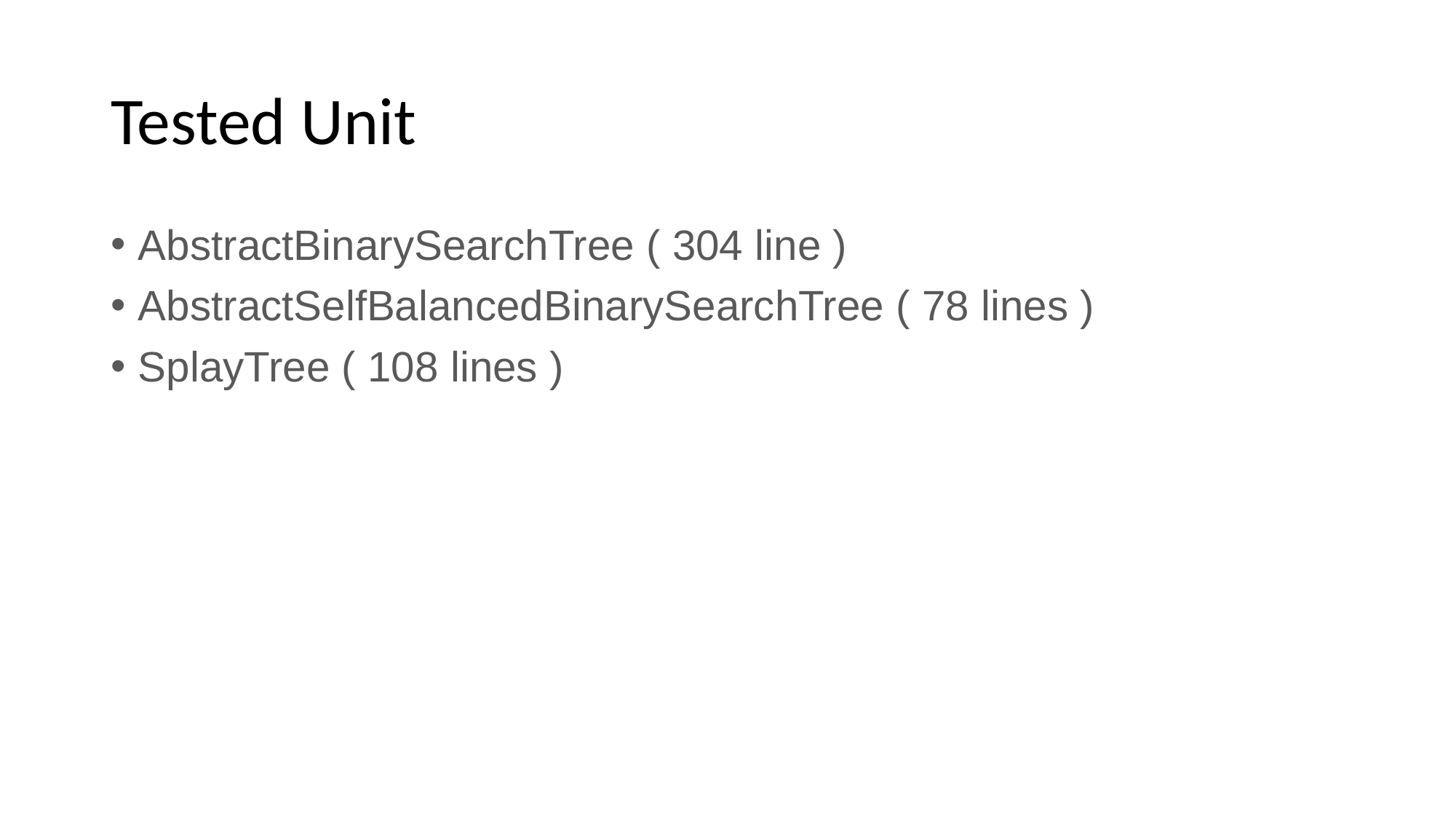

# Tested Unit
AbstractBinarySearchTree ( 304 line )
AbstractSelfBalancedBinarySearchTree ( 78 lines )
SplayTree ( 108 lines )